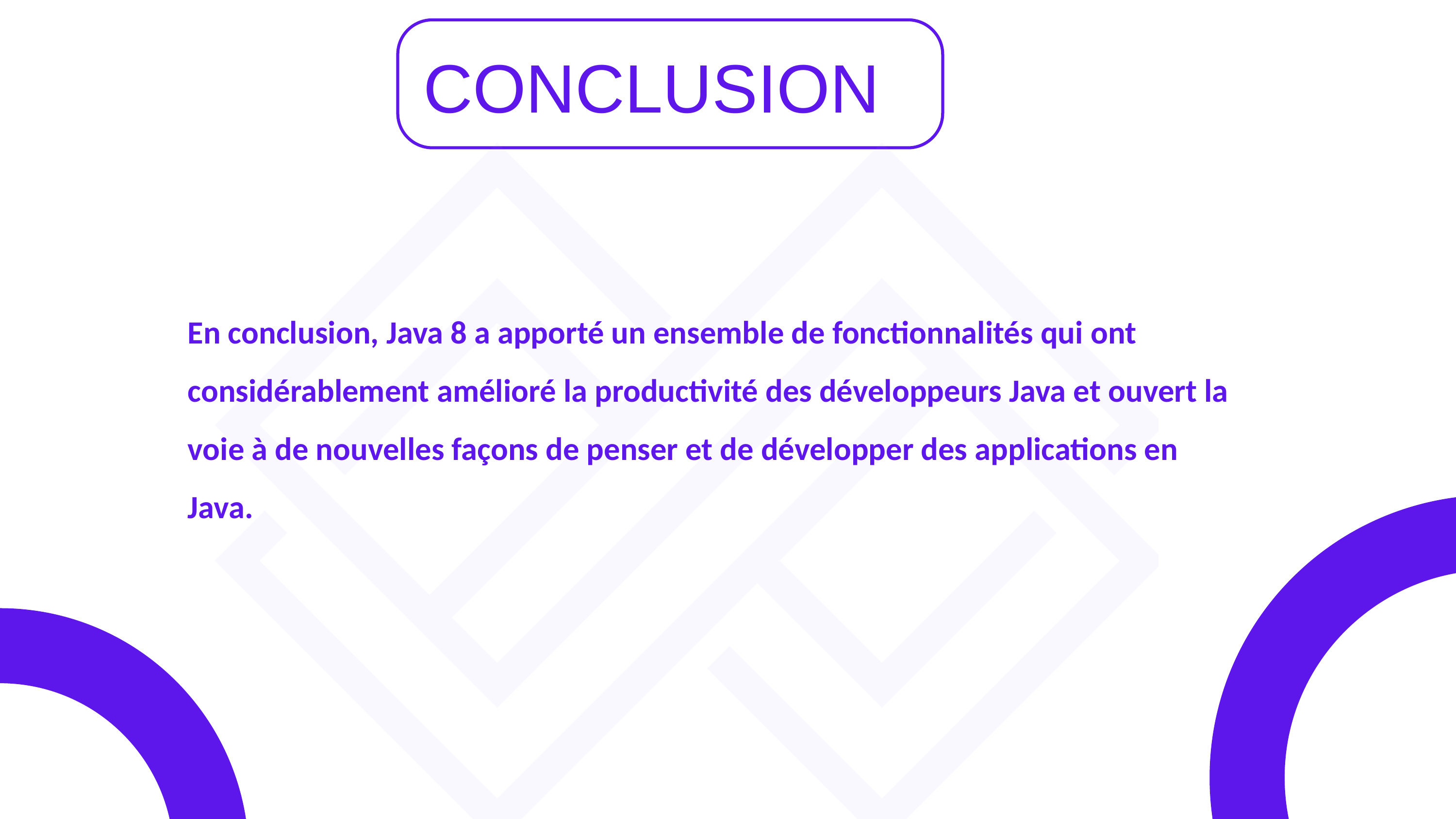

CONCLUSION

En conclusion, Java 8 a apporté un ensemble de fonctionnalités qui ont considérablement amélioré la productivité des développeurs Java et ouvert la voie à de nouvelles façons de penser et de développer des applications en Java.